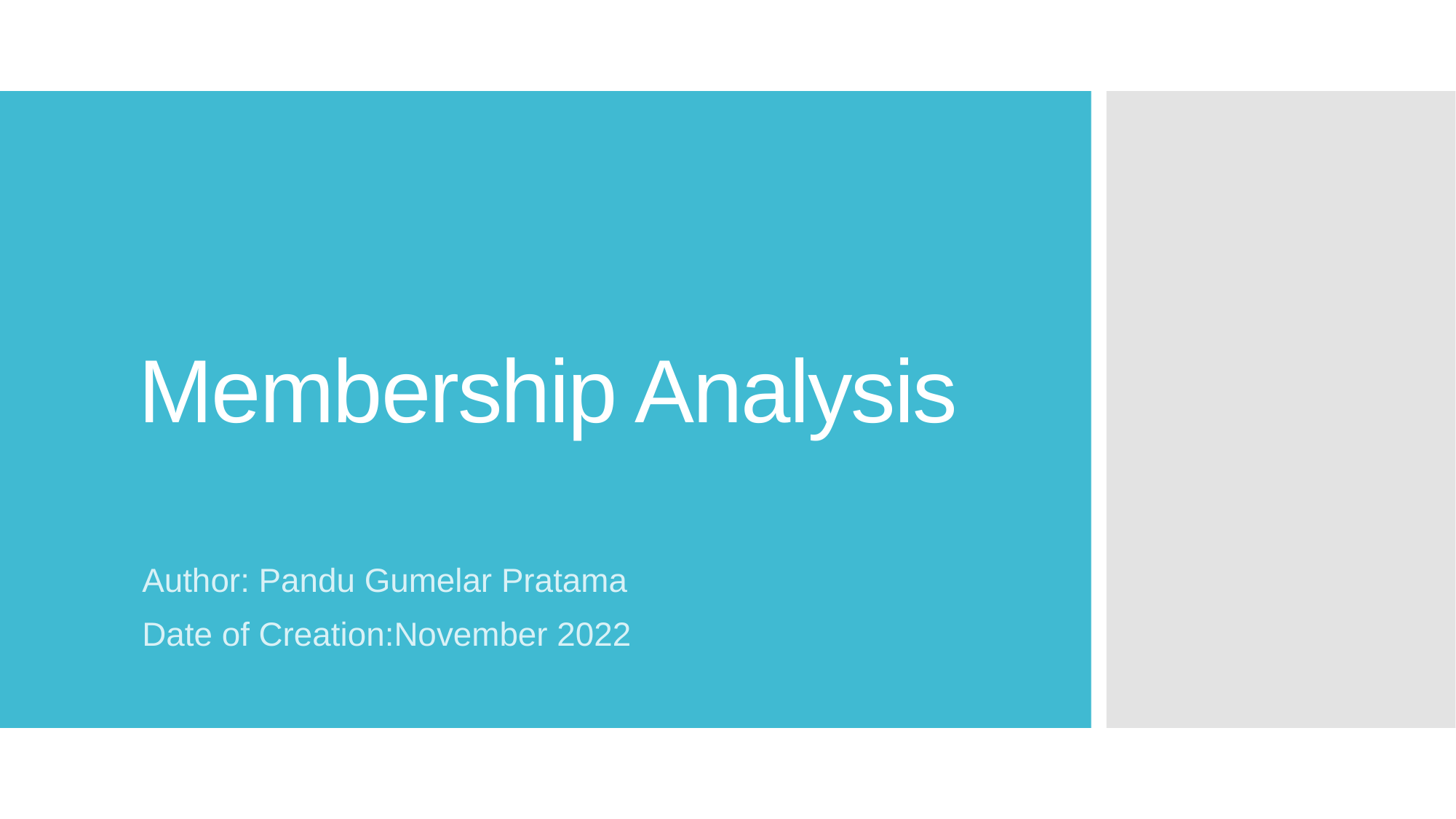

# Membership Analysis
Author: Pandu Gumelar Pratama
Date of Creation:November 2022